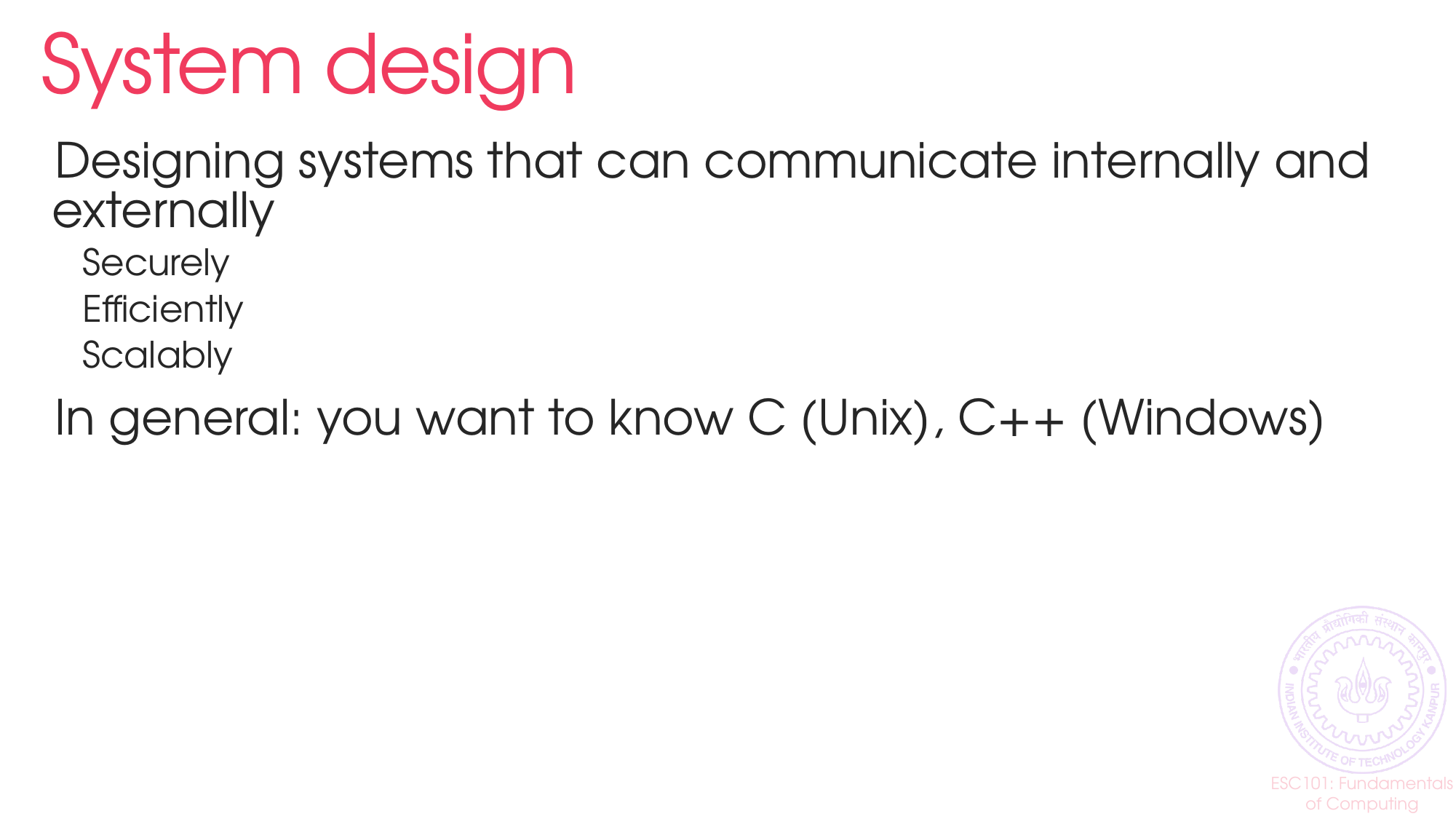

# System design
Designing systems that can communicate internally and externally
Securely
Efficiently
Scalably
In general: you want to know C (Unix), C++ (Windows)